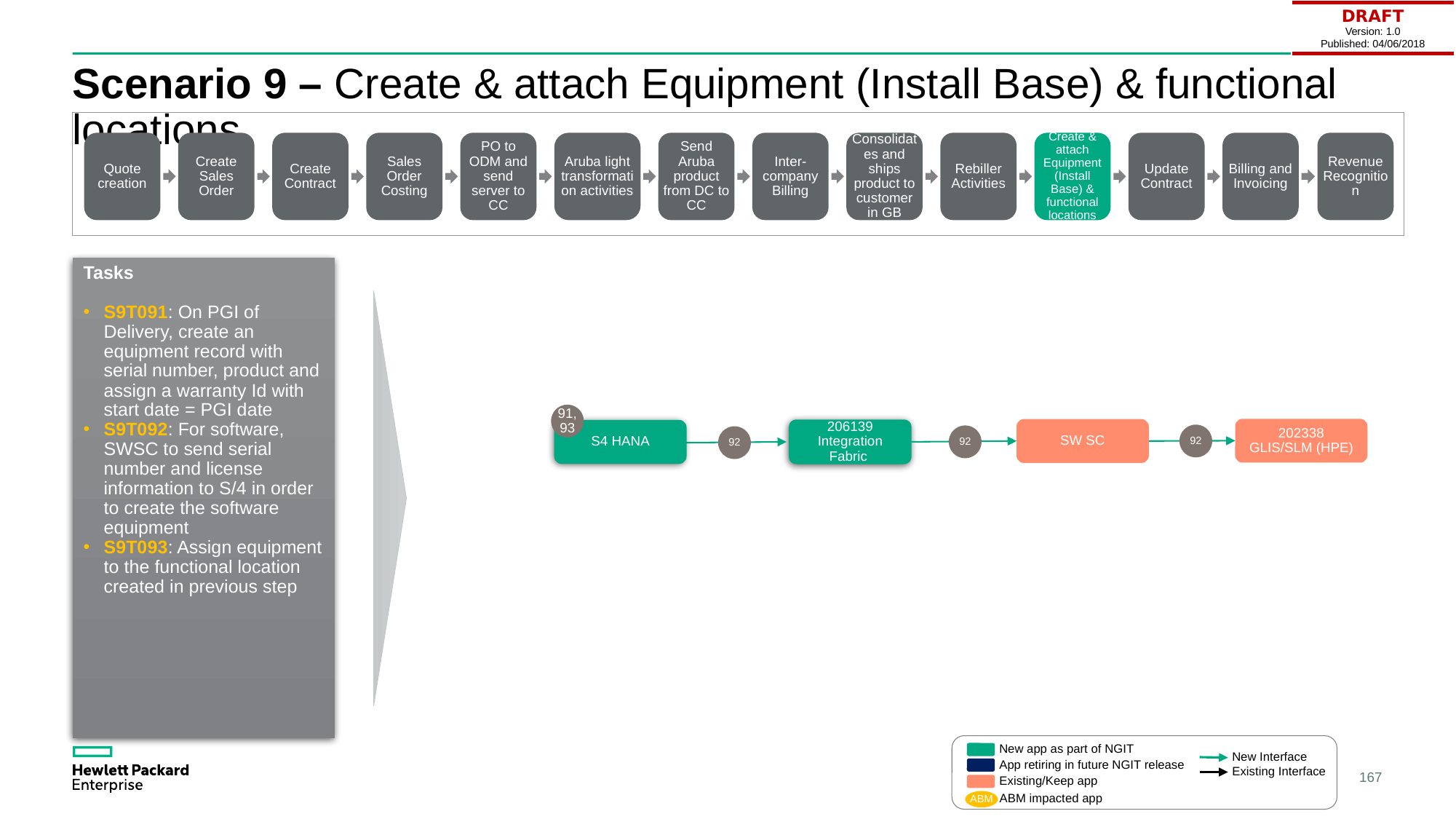

| DRAFT Version: 1.0 Published: 04/06/2018 |
| --- |
# Scenario 9 – Create & attach Equipment (Install Base) & functional locations

Quote creation
Create Sales Order
Create Contract
Sales Order Costing
PO to ODM and send server to CC
Aruba light transformation activities
Send Aruba product from DC to CC
Inter-company Billing
Consolidates and ships product to customer in GB
Rebiller Activities
Create & attach Equipment (Install Base) & functional locations
Update Contract
Billing and Invoicing
Revenue Recognition

Tasks

S9T091: On PGI of Delivery, create an equipment record with serial number, product and assign a warranty Id with start date = PGI date
S9T092: For software, SWSC to send serial number and license information to S/4 in order to create the software equipment
S9T093: Assign equipment to the functional location created in previous step
91,93
202338 GLIS/SLM (HPE)
SW SC
206139 Integration Fabric
S4 HANA
92
92
92

New app as part of NGIT

New Interface
App retiring in future NGIT release

Existing Interface
Existing/Keep app

ABM impacted app
ABM
167